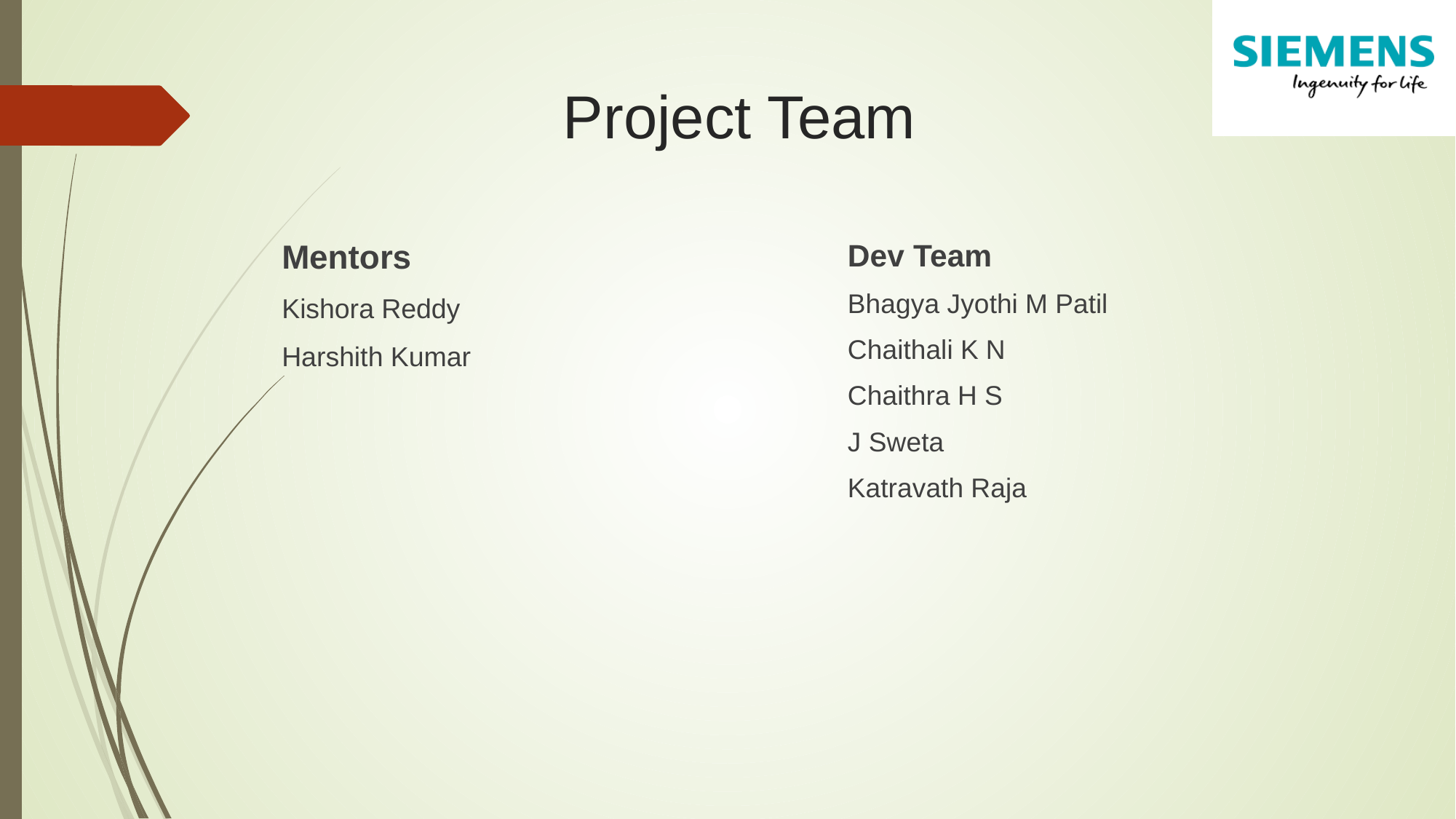

Project Team
Dev Team
Bhagya Jyothi M Patil
Chaithali K N
Chaithra H S
J Sweta
Katravath Raja
Mentors
Kishora Reddy
Harshith Kumar